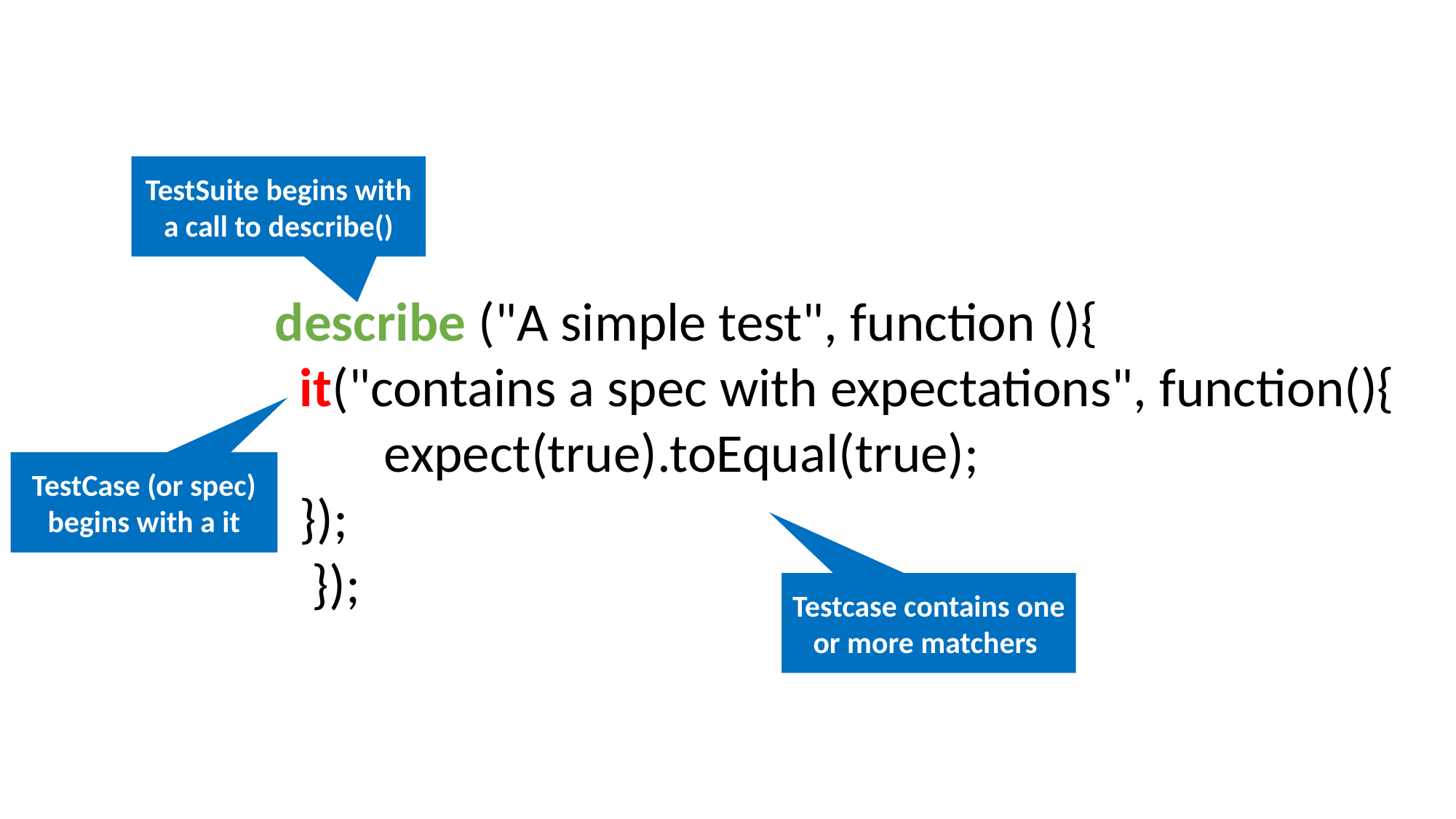

TestSuite begins with a call to describe()
describe ("A simple test", function (){
  it("contains a spec with expectations", function(){
	expect(true).toEqual(true);
  });
   });
TestCase (or spec) begins with a it
Testcase contains one or more matchers